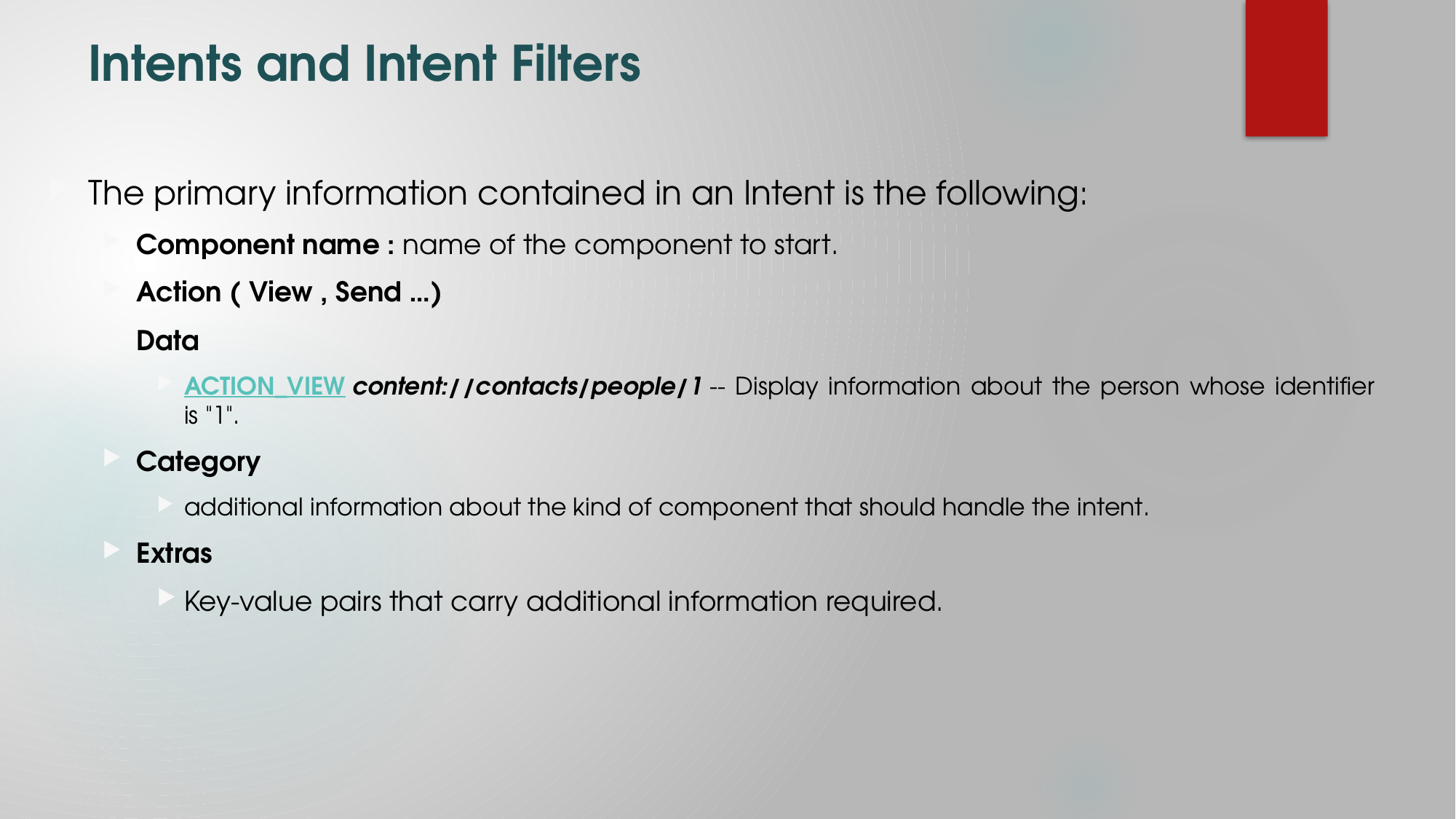

# Intents and Intent Filters
The primary information contained in an Intent is the following:
Component name : name of the component to start.
Action ( View , Send …)
Data
ACTION_VIEW content://contacts/people/1 -- Display information about the person whose identifier is "1".
Category
additional information about the kind of component that should handle the intent.
Extras
Key-value pairs that carry additional information required.